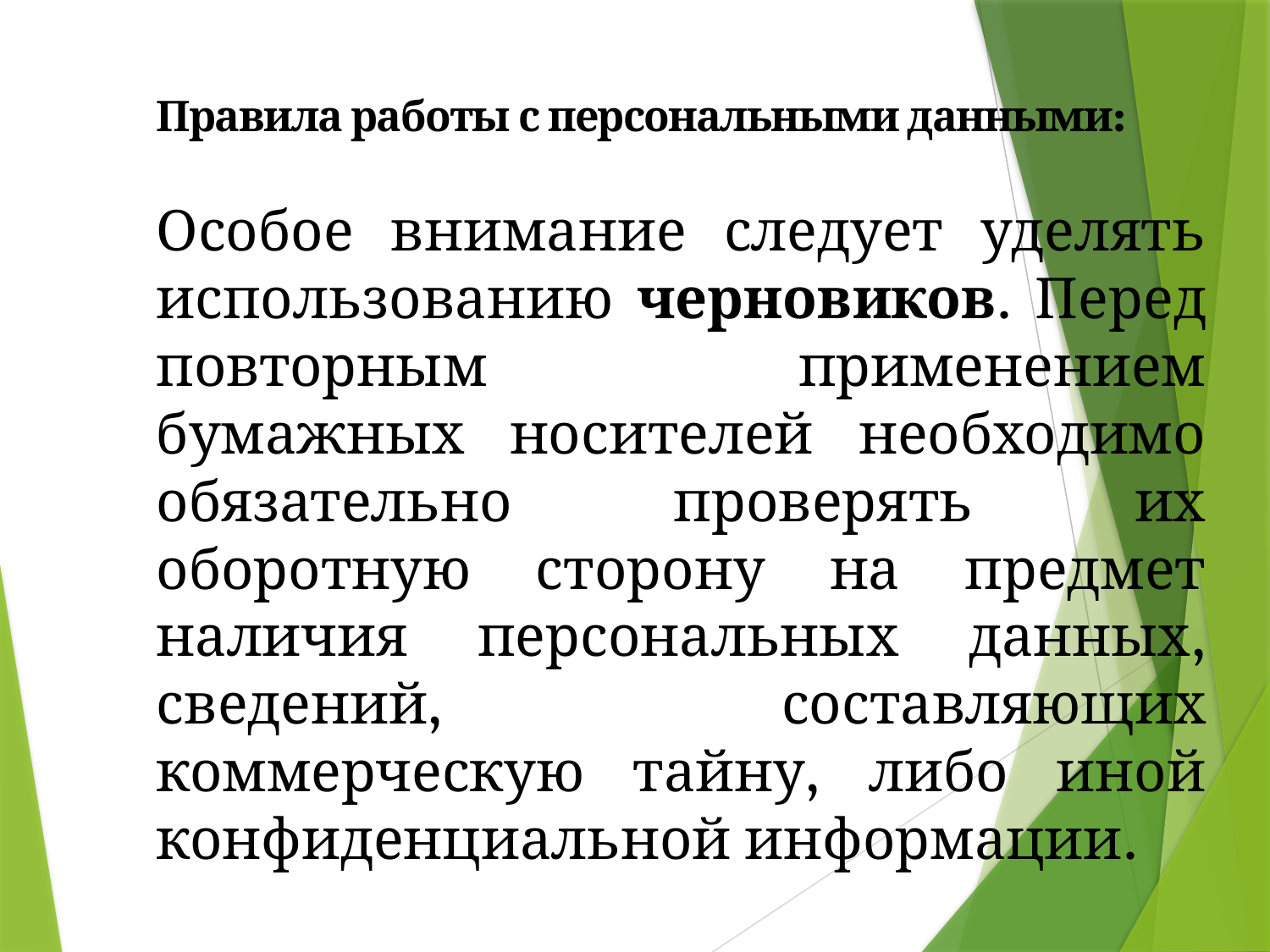

Правила работы с персональными данными:

Особое внимание следует уделять использованию черновиков. Перед повторным применением бумажных носителей необходимо обязательно проверять их оборотную сторону на предмет наличия персональных данных, сведений, составляющих коммерческую тайну, либо иной конфиденциальной информации.